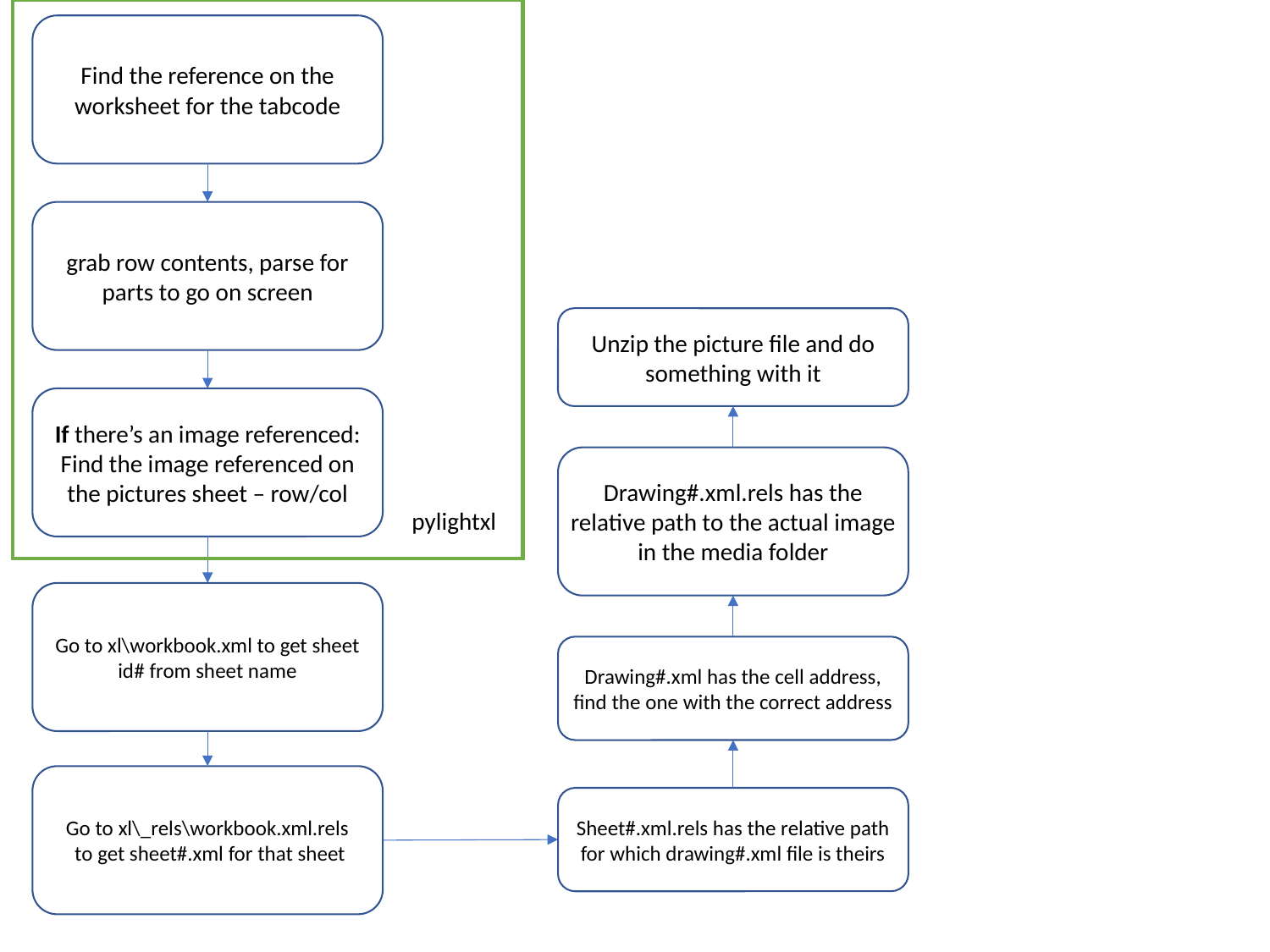

Find the reference on the worksheet for the tabcode
grab row contents, parse for parts to go on screen
Unzip the picture file and do something with it
If there’s an image referenced:
Find the image referenced on the pictures sheet – row/col
Drawing#.xml.rels has the relative path to the actual image in the media folder
pylightxl
Go to xl\workbook.xml to get sheet id# from sheet name
Drawing#.xml has the cell address, find the one with the correct address
Go to xl\_rels\workbook.xml.rels
 to get sheet#.xml for that sheet
Sheet#.xml.rels has the relative path for which drawing#.xml file is theirs